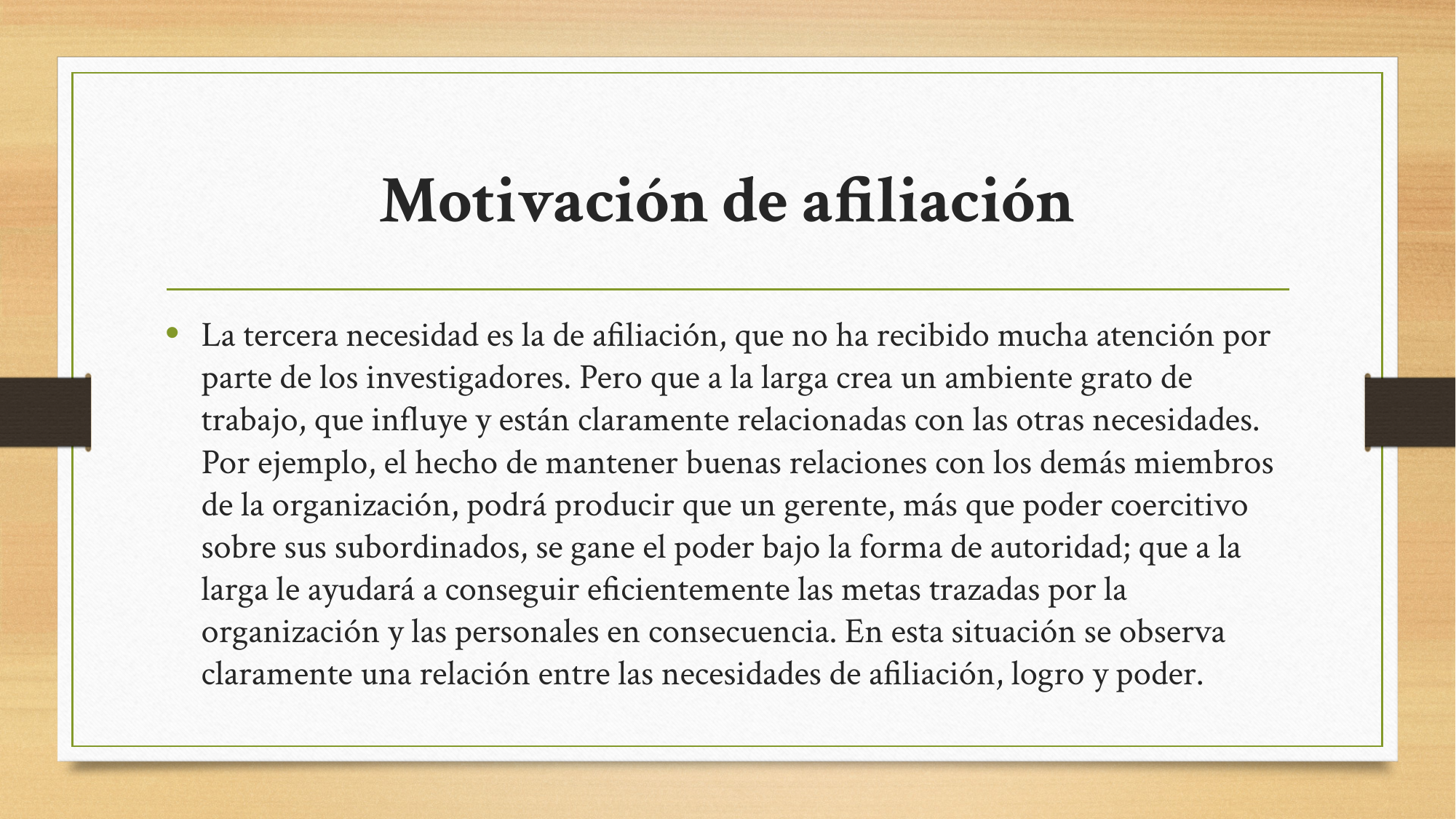

# Motivación de afiliación
La tercera necesidad es la de afiliación, que no ha recibido mucha atención por parte de los investigadores. Pero que a la larga crea un ambiente grato de trabajo, que influye y están claramente relacionadas con las otras necesidades. Por ejemplo, el hecho de mantener buenas relaciones con los demás miembros de la organización, podrá producir que un gerente, más que poder coercitivo sobre sus subordinados, se gane el poder bajo la forma de autoridad; que a la larga le ayudará a conseguir eficientemente las metas trazadas por la organización y las personales en consecuencia. En esta situación se observa claramente una relación entre las necesidades de afiliación, logro y poder.